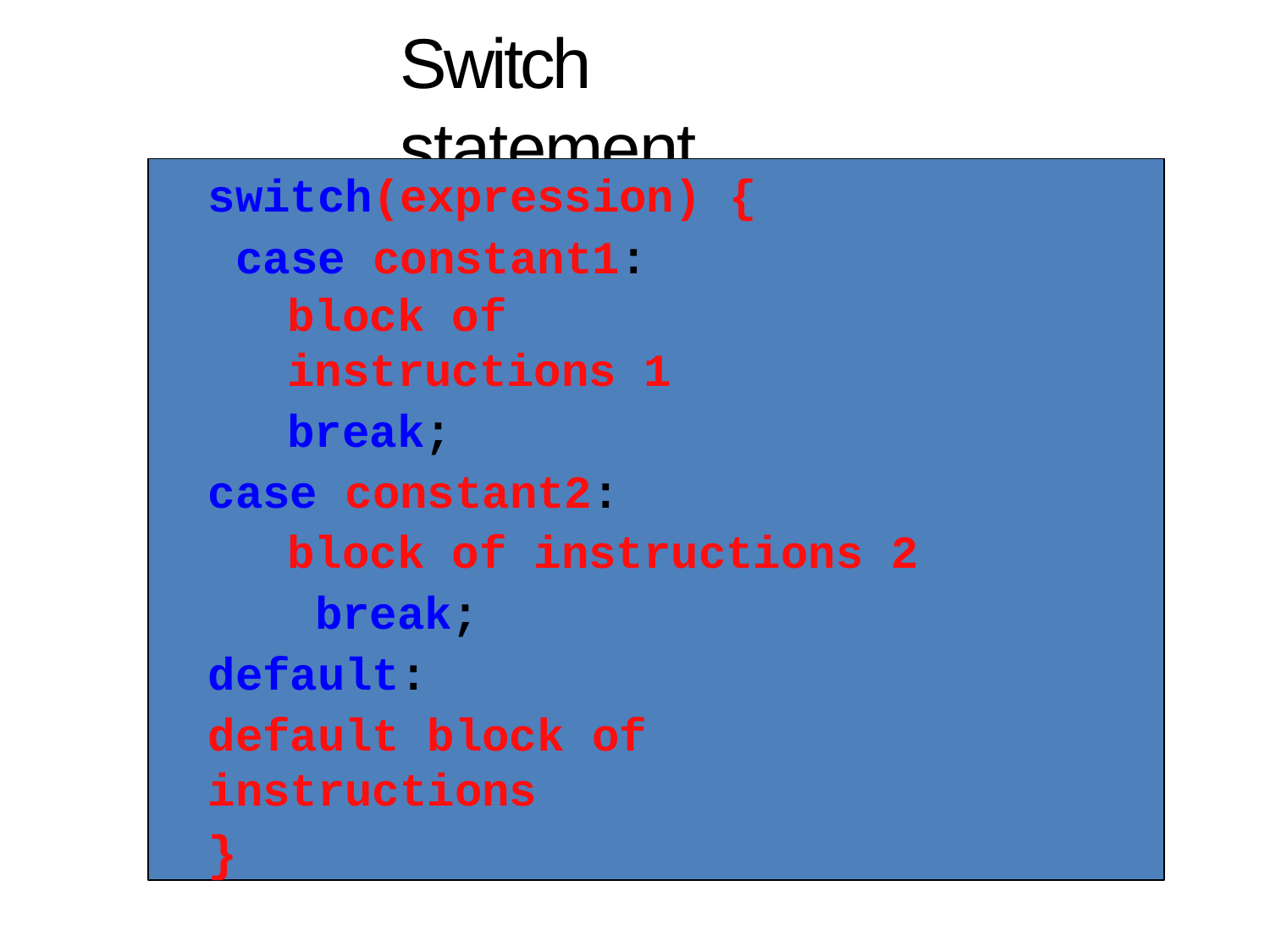

# Switch statement
switch(expression) {  case constant1:
block of instructions 1
break;
case constant2:
block of instructions 2  break;
default:
default block of instructions
}